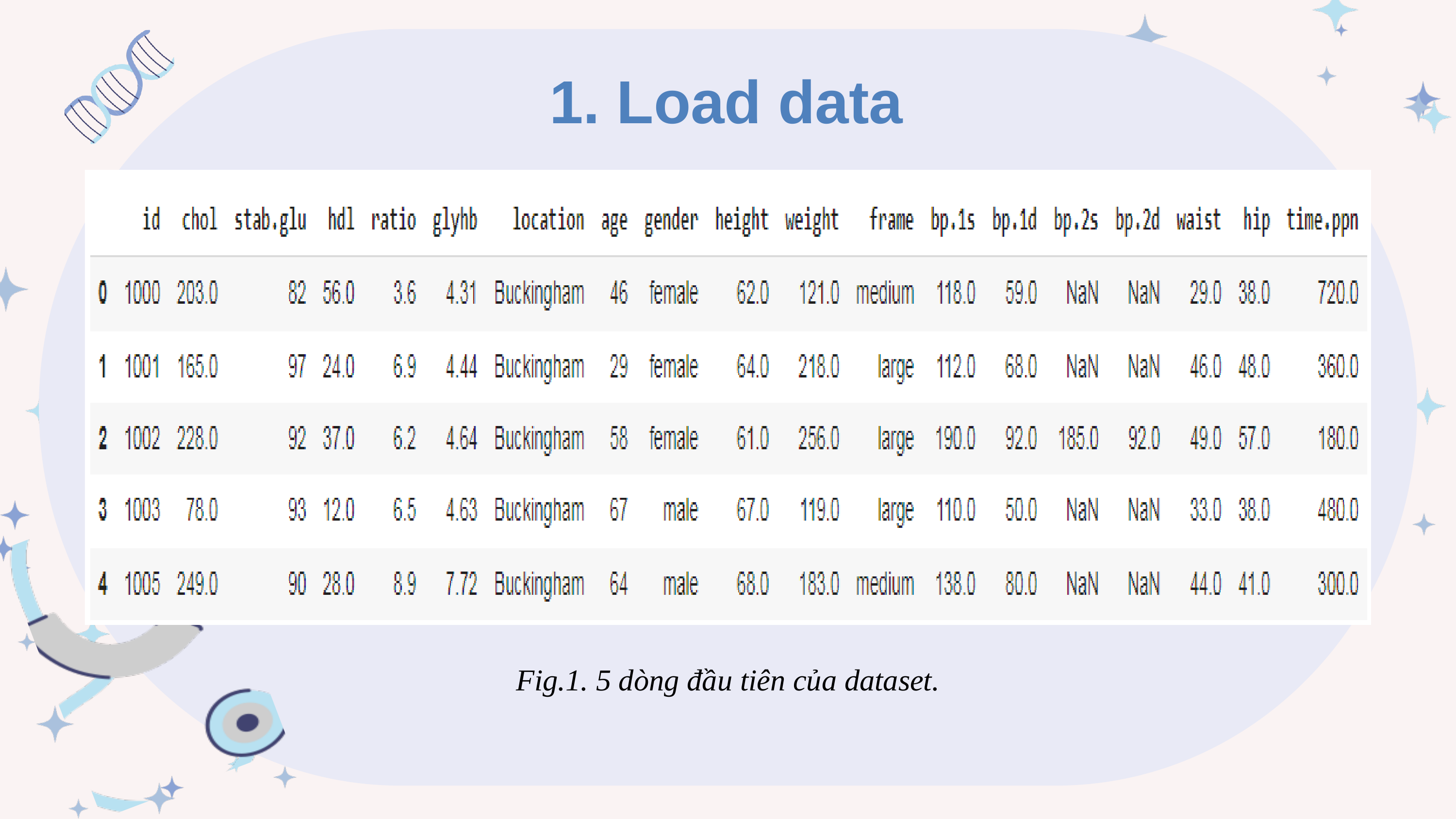

1. Load data

Fig.1. 5 dòng đầu tiên của dataset.